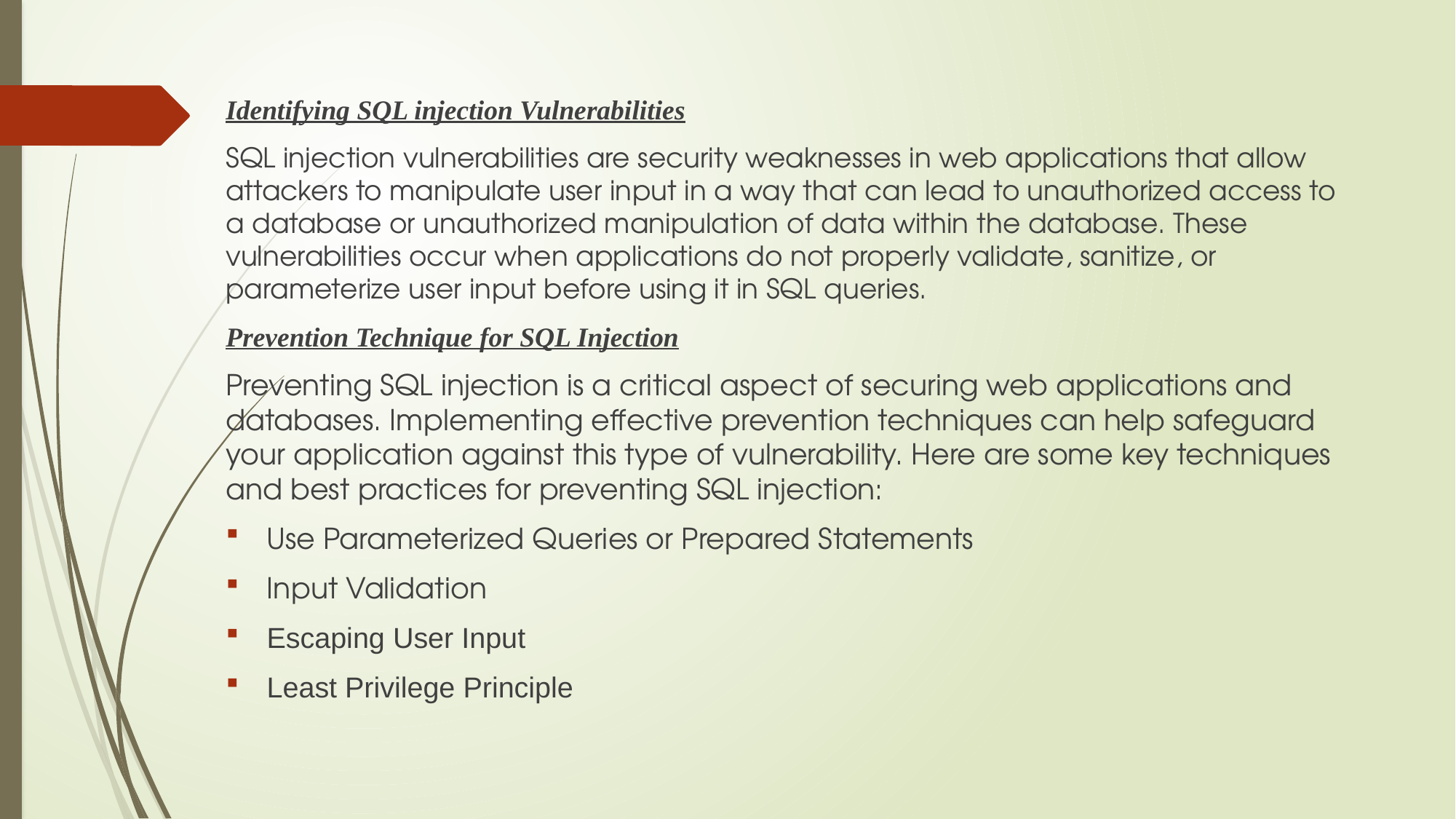

Identifying SQL injection Vulnerabilities
SQL injection vulnerabilities are security weaknesses in web applications that allow attackers to manipulate user input in a way that can lead to unauthorized access to a database or unauthorized manipulation of data within the database. These vulnerabilities occur when applications do not properly validate, sanitize, or parameterize user input before using it in SQL queries.
Prevention Technique for SQL Injection
Preventing SQL injection is a critical aspect of securing web applications and databases. Implementing effective prevention techniques can help safeguard your application against this type of vulnerability. Here are some key techniques and best practices for preventing SQL injection:
Use Parameterized Queries or Prepared Statements
Input Validation
Escaping User Input
Least Privilege Principle